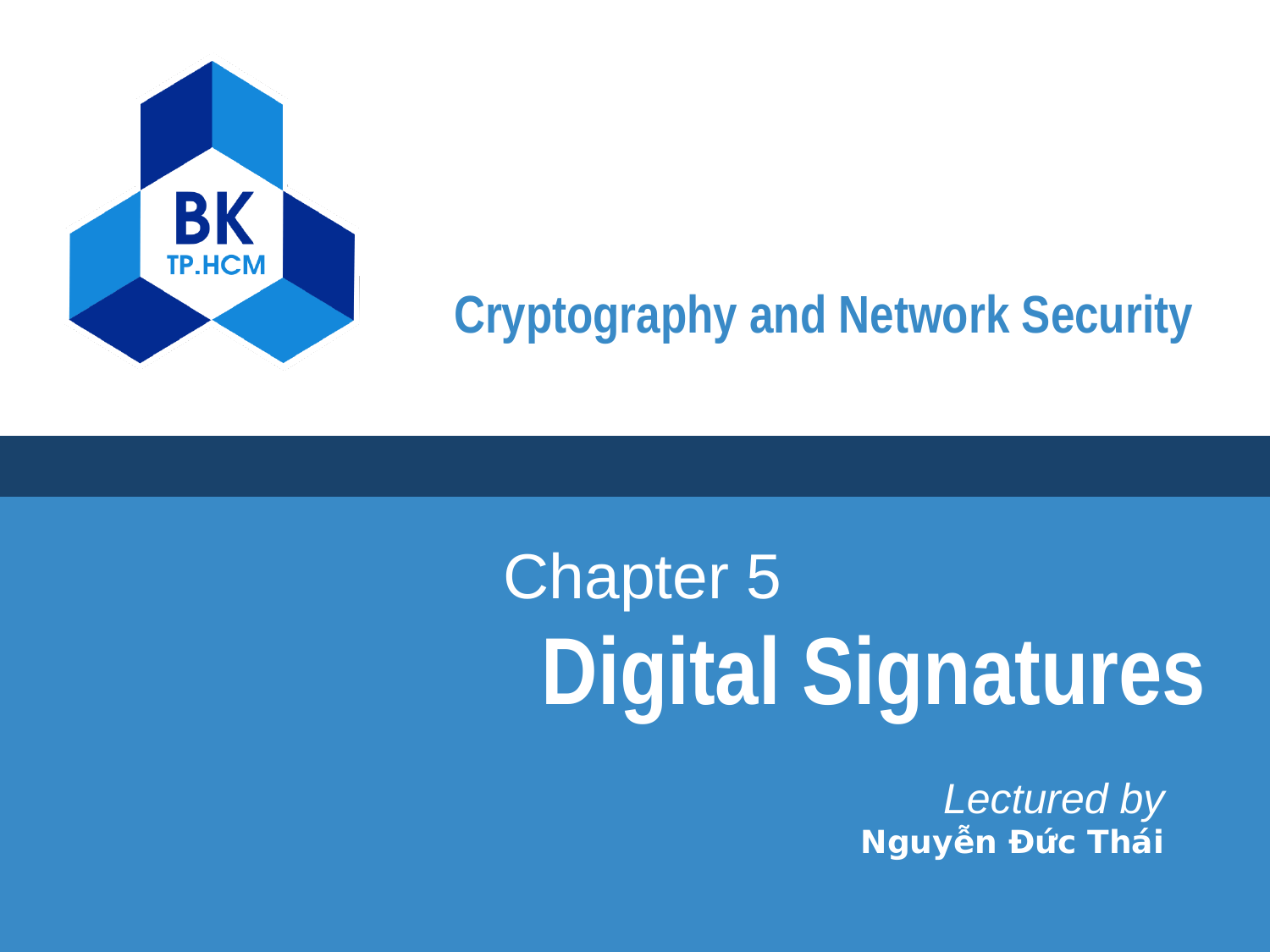

# Cryptography and Network Security
Chapter 5
Digital Signatures
Lectured by
Nguyễn Đức Thái